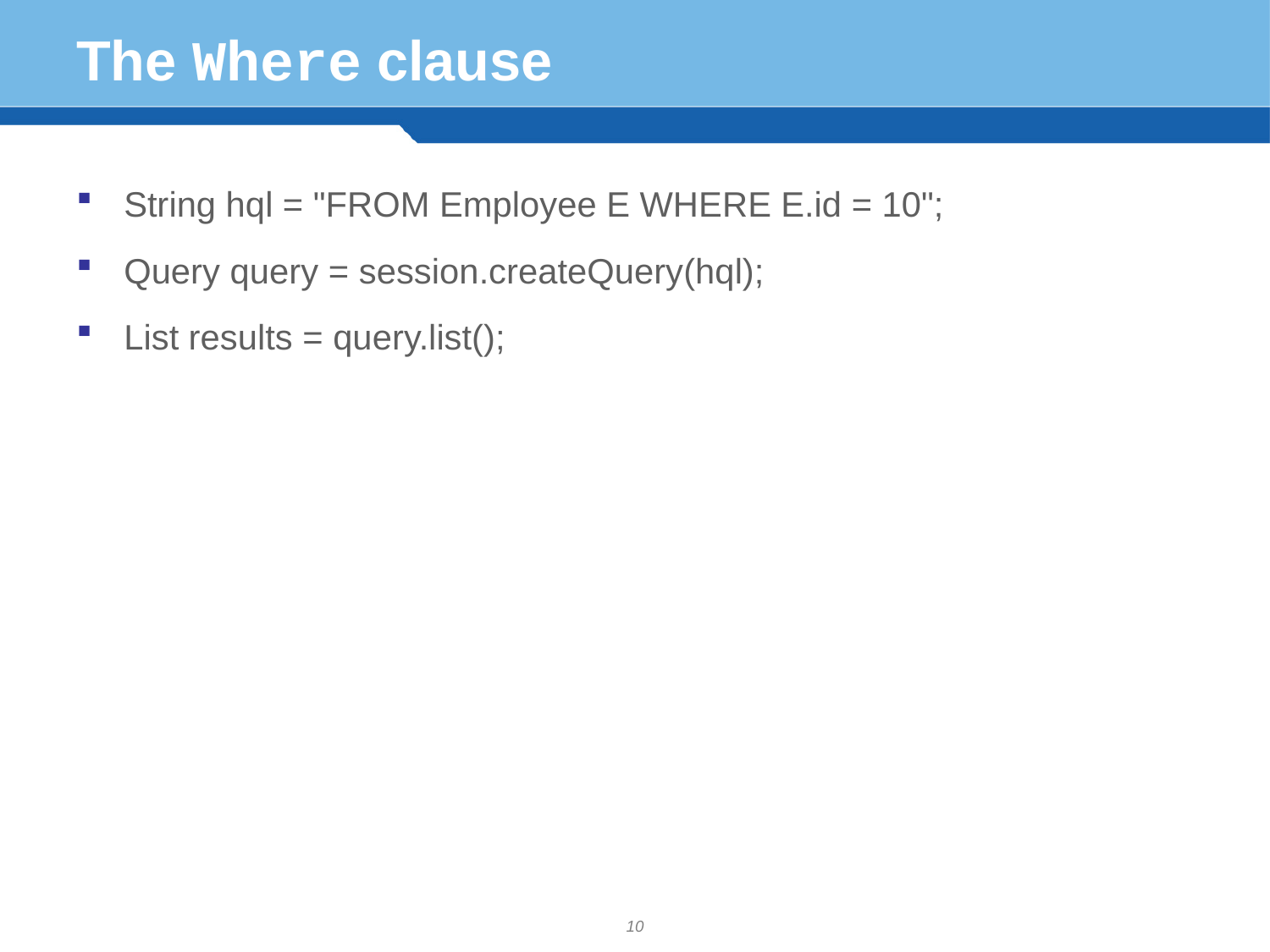

# The Where clause
String hql = "FROM Employee E WHERE E.id = 10";
Query query = session.createQuery(hql);
List results = query.list();
10